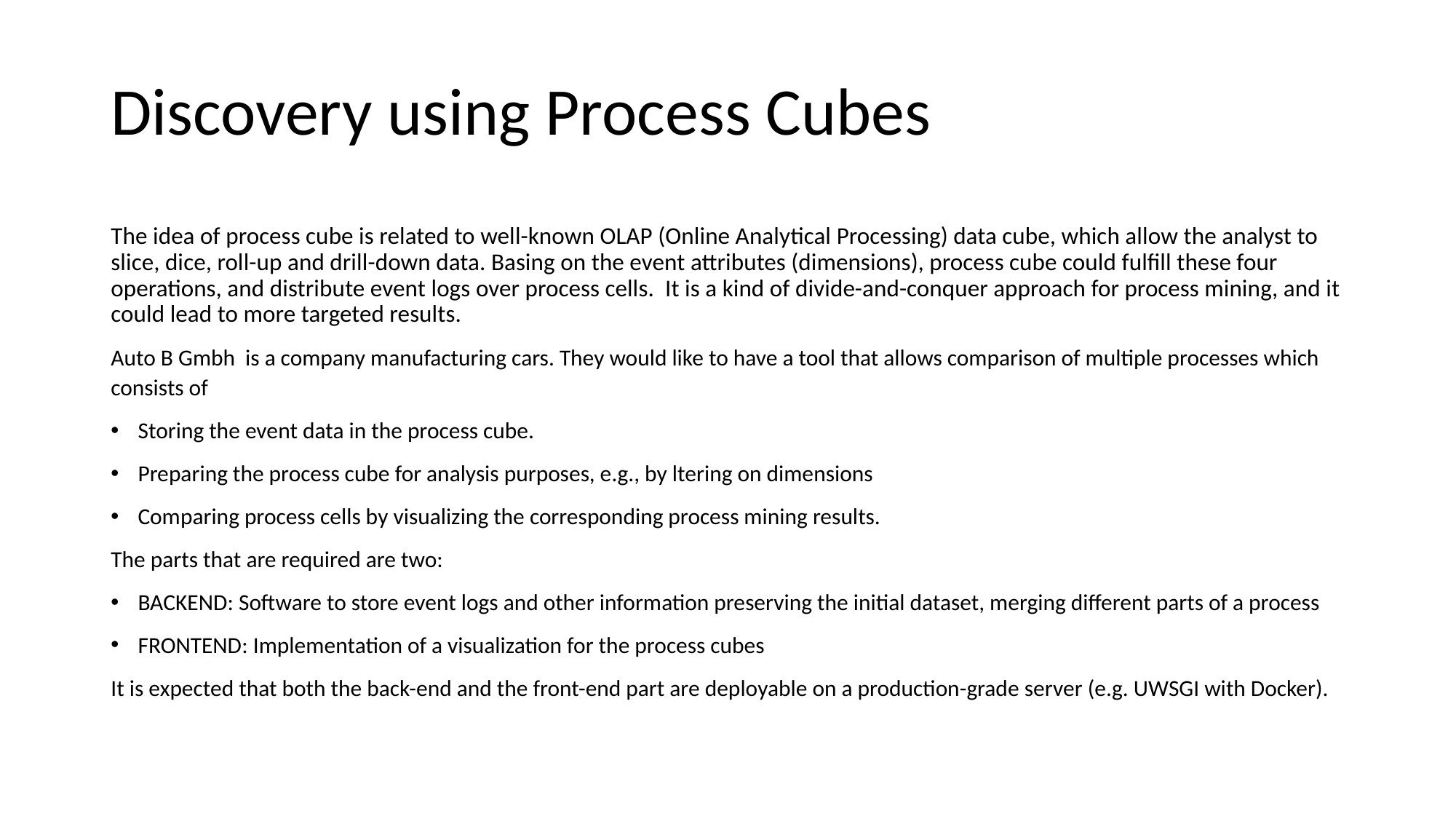

# Discovery using Process Cubes
The idea of process cube is related to well-known OLAP (Online Analytical Processing) data cube, which allow the analyst to slice, dice, roll-up and drill-down data. Basing on the event attributes (dimensions), process cube could fulfill these four operations, and distribute event logs over process cells.  It is a kind of divide-and-conquer approach for process mining, and it could lead to more targeted results.
Auto B Gmbh  is a company manufacturing cars. They would like to have a tool that allows comparison of multiple processes which consists of
Storing the event data in the process cube.
Preparing the process cube for analysis purposes, e.g., by ltering on dimensions
Comparing process cells by visualizing the corresponding process mining results.
The parts that are required are two:
BACKEND: Software to store event logs and other information preserving the initial dataset, merging different parts of a process
FRONTEND: Implementation of a visualization for the process cubes
It is expected that both the back-end and the front-end part are deployable on a production-grade server (e.g. UWSGI with Docker).